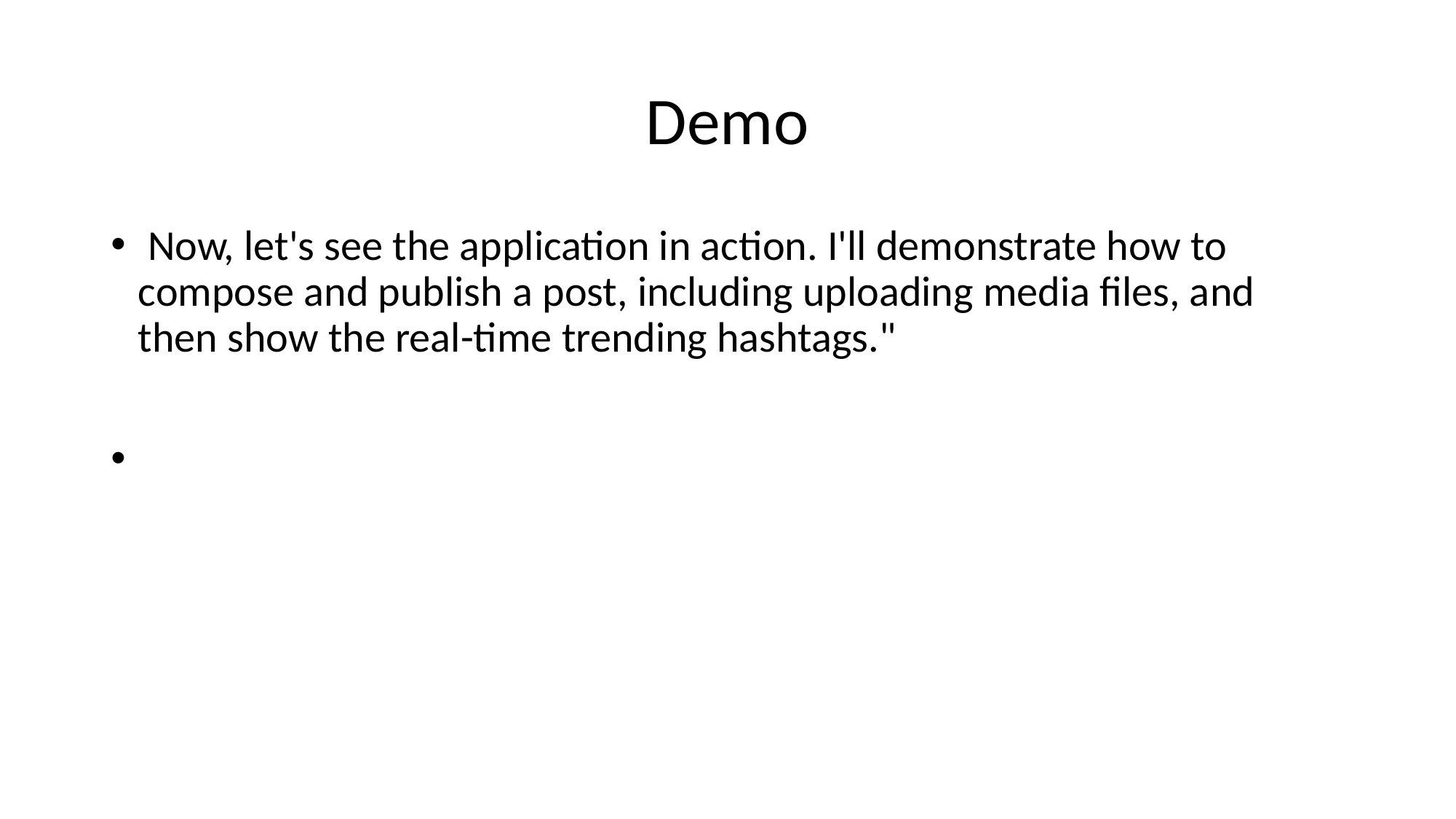

# Demo
 Now, let's see the application in action. I'll demonstrate how to compose and publish a post, including uploading media files, and then show the real-time trending hashtags."